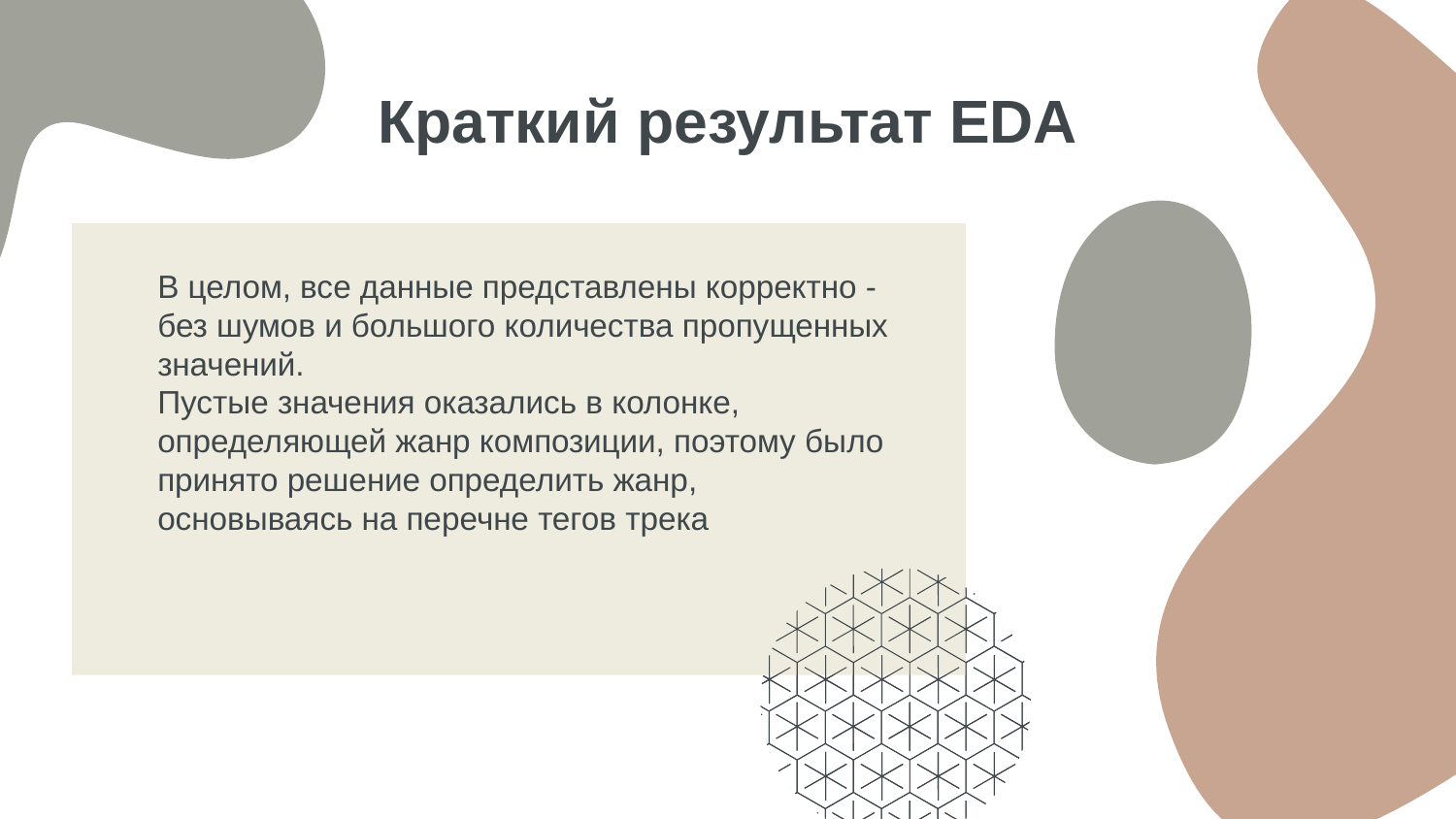

# Краткий результат EDA

В целом, все данные представлены корректно - без шумов и большого количества пропущенных значений.
Пустые значения оказались в колонке, определяющей жанр композиции, поэтому было принято решение определить жанр, основываясь на перечне тегов трека